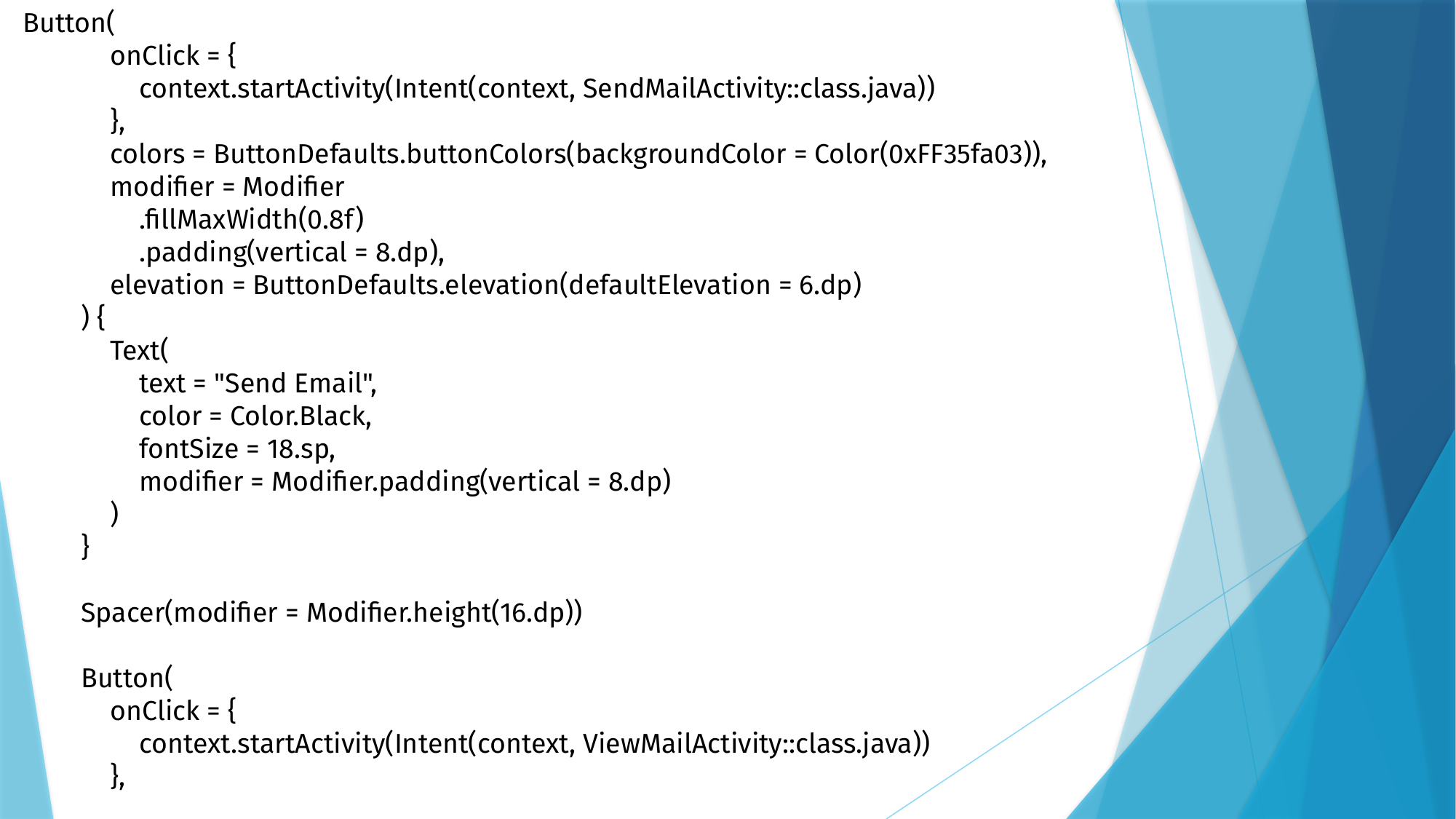

Button(
            onClick = {
                context.startActivity(Intent(context, SendMailActivity::class.java))
            },
            colors = ButtonDefaults.buttonColors(backgroundColor = Color(0xFF35fa03)),
            modifier = Modifier
                .fillMaxWidth(0.8f)
                .padding(vertical = 8.dp),
            elevation = ButtonDefaults.elevation(defaultElevation = 6.dp)
        ) {
            Text(
                text = "Send Email",
                color = Color.Black,
                fontSize = 18.sp,
                modifier = Modifier.padding(vertical = 8.dp)
            )
        }

        Spacer(modifier = Modifier.height(16.dp))

        Button(
            onClick = {
                context.startActivity(Intent(context, ViewMailActivity::class.java))
            },